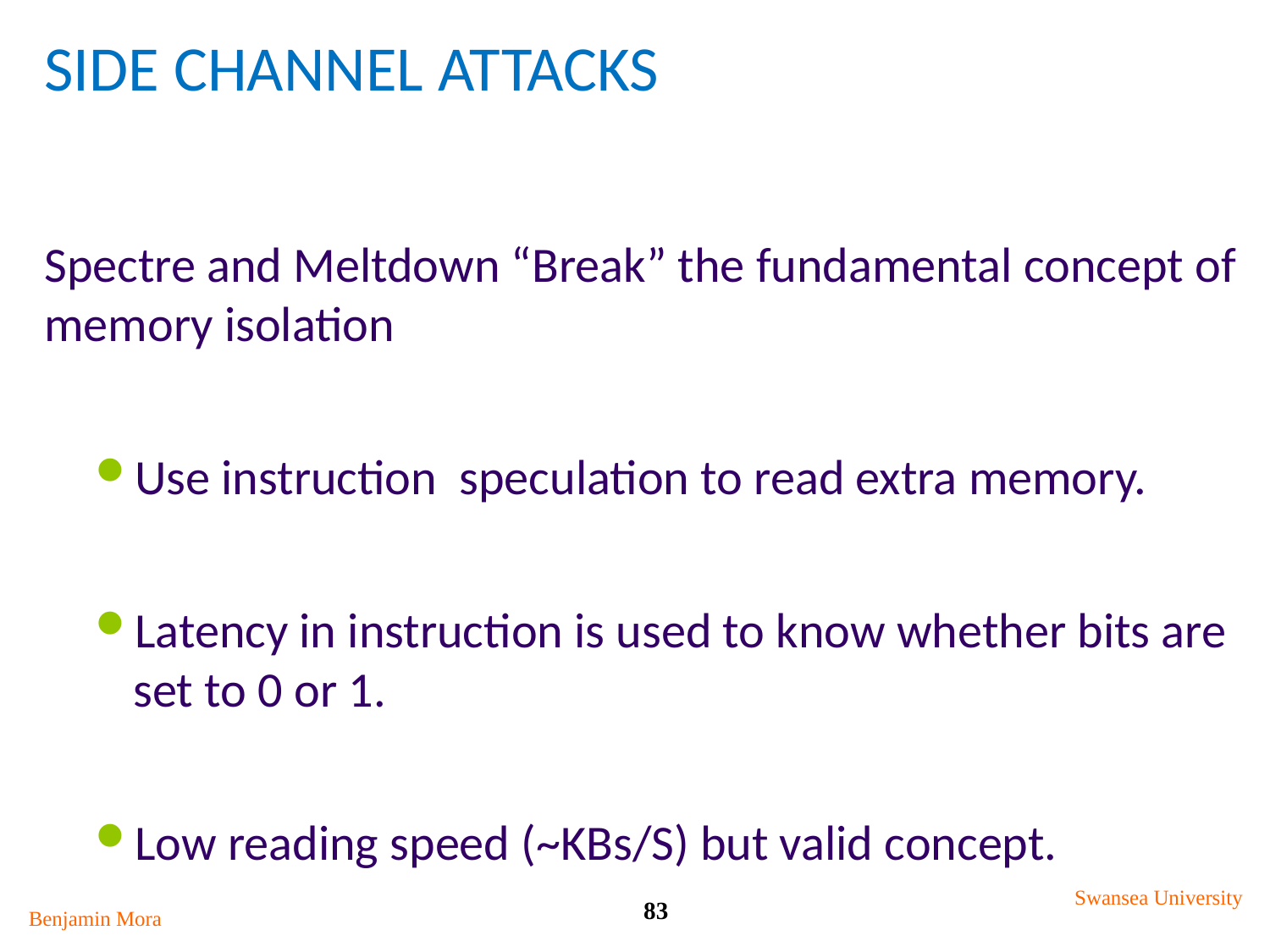

# Side Channel Attacks

Spectre and Meltdown “Break” the fundamental concept of memory isolation

Use instruction  speculation to read extra memory.

Latency in instruction is used to know whether bits are set to 0 or 1.

Low reading speed (~KBs/S) but valid concept.

Swansea University
83
Benjamin Mora